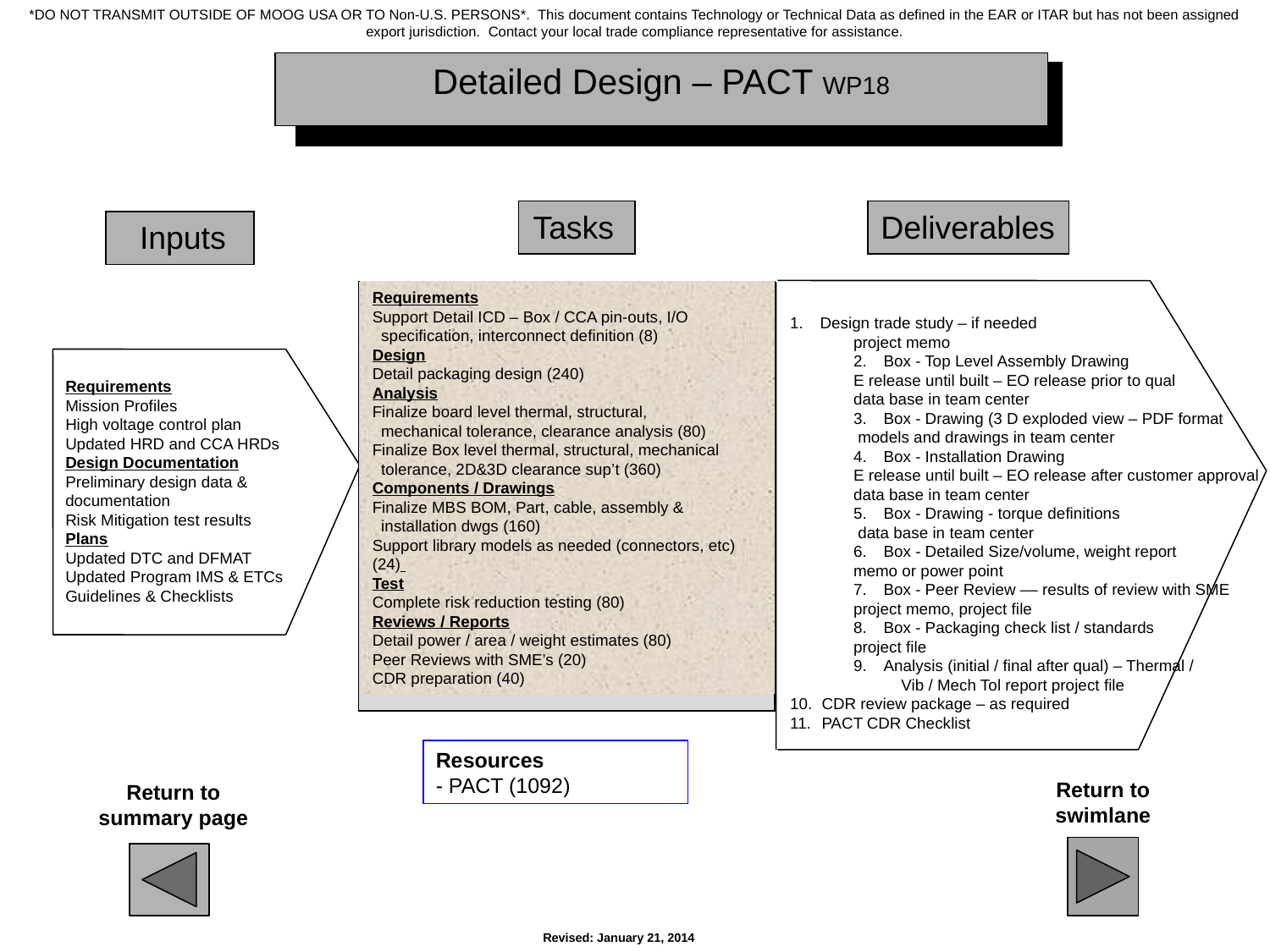

Detailed Design – PACT WP18

Tasks

Deliverables

Inputs

Design trade study – if needed
project memo
Box - Top Level Assembly Drawing
E release until built – EO release prior to qual
data base in team center
Box - Drawing (3 D exploded view – PDF format
 models and drawings in team center
Box - Installation Drawing
E release until built – EO release after customer approval
data base in team center
Box - Drawing - torque definitions
 data base in team center
Box - Detailed Size/volume, weight report
memo or power point
Box - Peer Review –– results of review with SME
project memo, project file
Box - Packaging check list / standards
project file
Analysis (initial / final after qual) – Thermal /
	Vib / Mech Tol report project file
CDR review package – as required
PACT CDR Checklist

Requirements
Support Detail ICD – Box / CCA pin-outs, I/O
  specification, interconnect definition (8)
Design
Detail packaging design (240)
Analysis
Finalize board level thermal, structural,
  mechanical tolerance, clearance analysis (80)
Finalize Box level thermal, structural, mechanical
  tolerance, 2D&3D clearance sup’t (360)
Components / Drawings
Finalize MBS BOM, Part, cable, assembly &
  installation dwgs (160)
Support library models as needed (connectors, etc) (24)
Test
Complete risk reduction testing (80)
Reviews / Reports
Detail power / area / weight estimates (80)
Peer Reviews with SME’s (20)
CDR preparation (40)

Requirements
Mission Profiles
High voltage control plan
Updated HRD and CCA HRDs
Design Documentation
Preliminary design data & documentation
Risk Mitigation test results
Plans
Updated DTC and DFMAT
Updated Program IMS & ETCs
Guidelines & Checklists

Resources
- PACT (1092)
Return to swimlane
Return to summary page

Revised: January 21, 2014